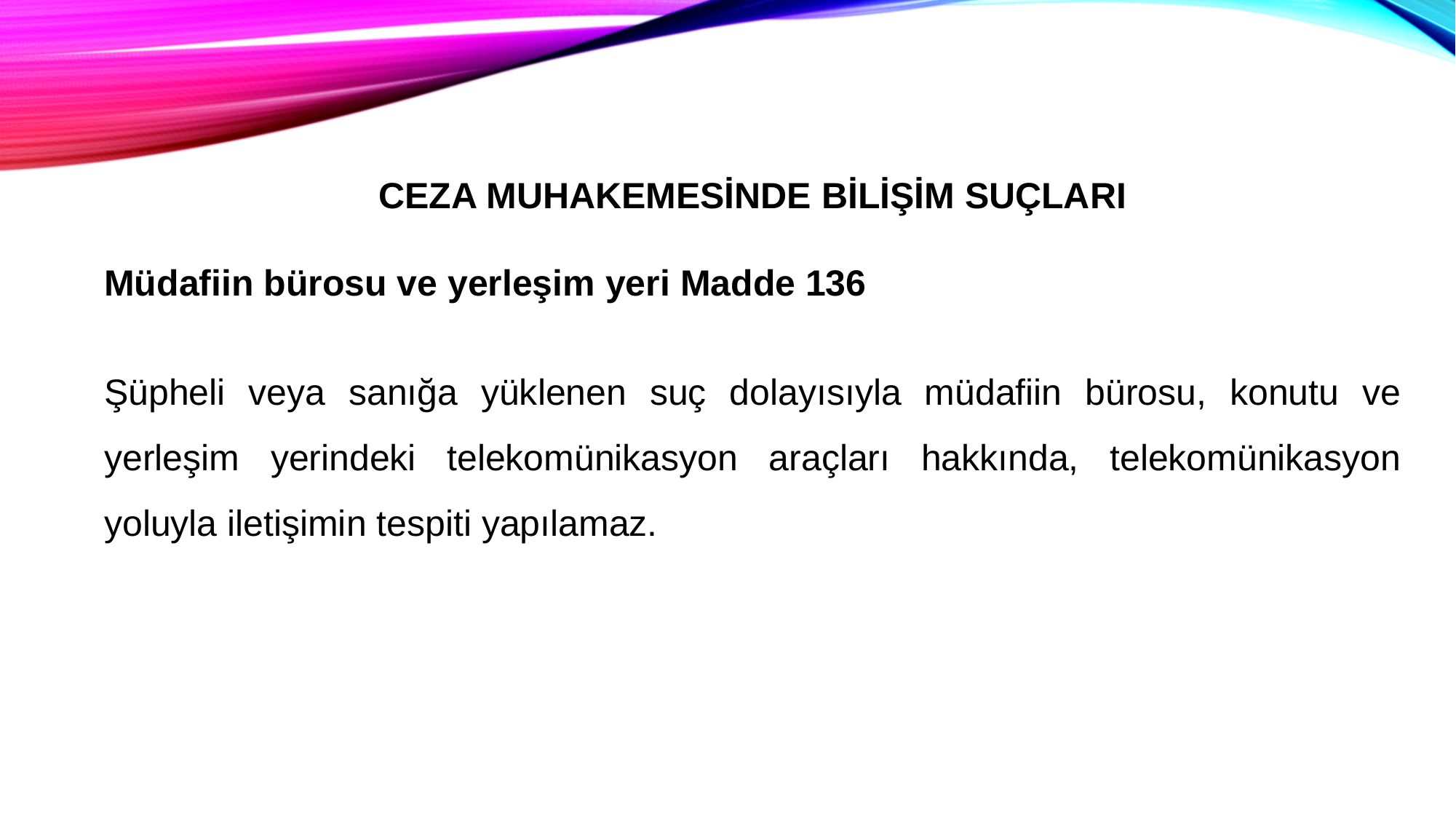

CEZA MUHAKEMESİNDE BİLİŞİM SUÇLARI

Müdafiin bürosu ve yerleşim yeri Madde 136

Şüpheli veya sanığa yüklenen suç dolayısıyla müdafiin bürosu, konutu ve yerleşim yerindeki telekomünikasyon araçları hakkında, telekomünikasyon yoluyla iletişimin tespiti yapılamaz.